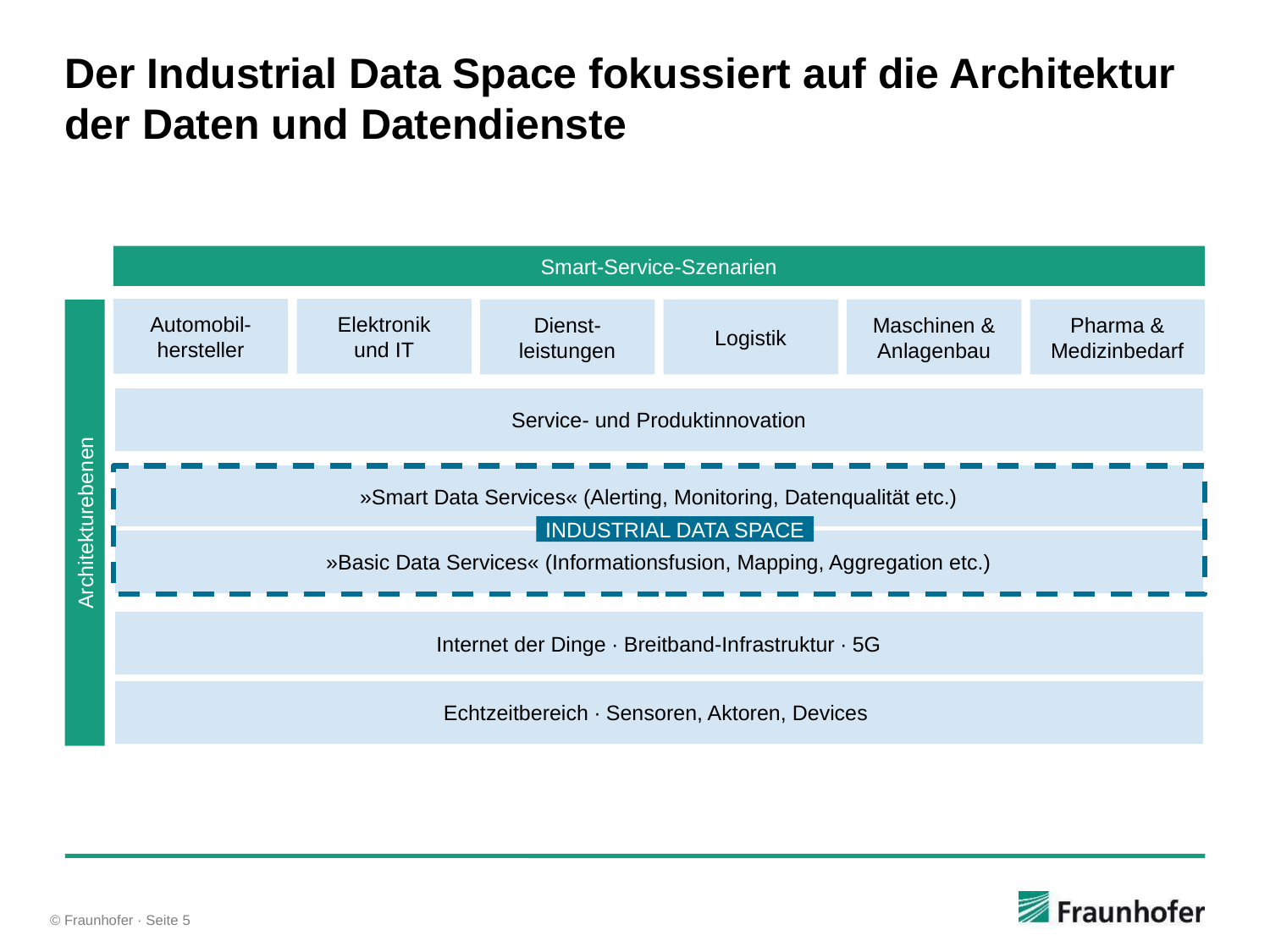

# Der Industrial Data Space fokussiert auf die Architektur der Daten und Datendienste
Smart-Service-Szenarien
Automobil-
hersteller
Elektronik
und IT
Dienst-
leistungen
Logistik
Maschinen &
Anlagenbau
Pharma &
Medizinbedarf
Service- und Produktinnovation
»Smart Data Services« (Alerting, Monitoring, Datenqualität etc.)

Architekturebenen
INDUSTRIAL DATA SPACE
»Basic Data Services« (Informationsfusion, Mapping, Aggregation etc.)
Internet der Dinge ∙ Breitband-Infrastruktur ∙ 5G
Echtzeitbereich ∙ Sensoren, Aktoren, Devices